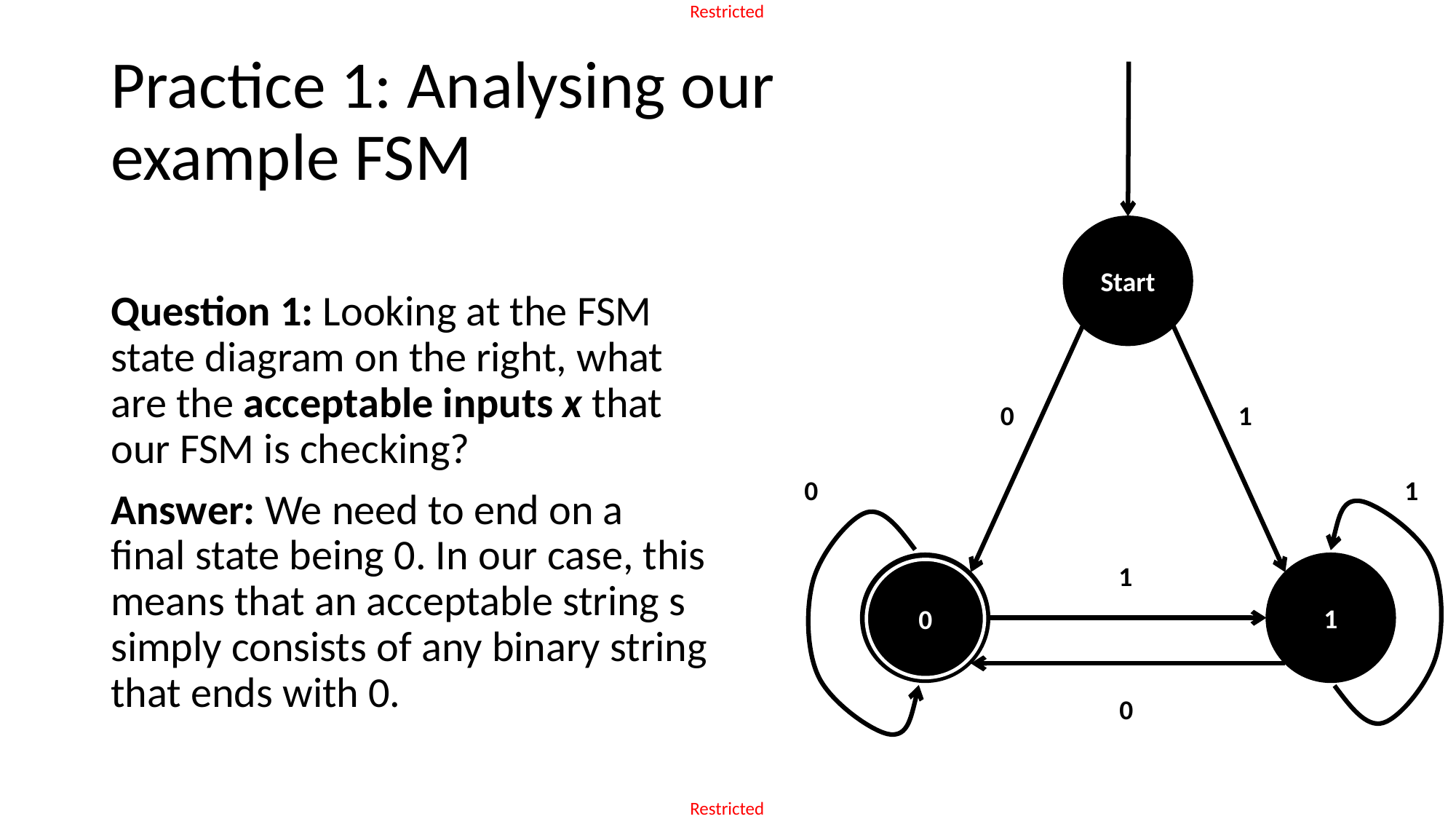

# Practice 1: Analysing our example FSM
Start

Question 1: Looking at the FSM state diagram on the right, what are the acceptable inputs x that our FSM is checking?
Answer: We need to end on a final state being 0. In our case, this means that an acceptable string s simply consists of any binary string that ends with 0.

0
1
0
1

1
1
0
0